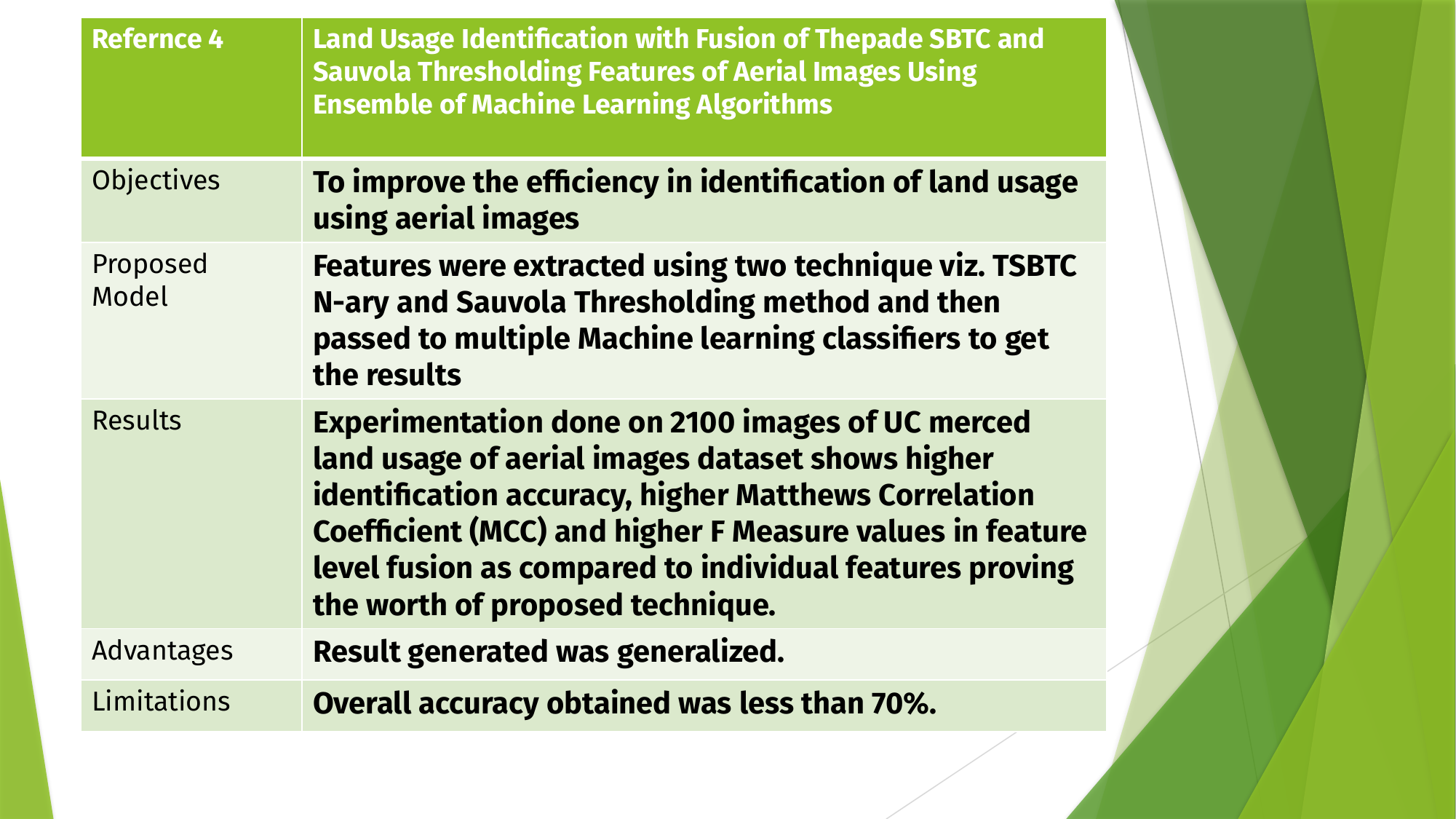

| Refernce 4 | Land Usage Identification with Fusion of Thepade SBTC and Sauvola Thresholding Features of Aerial Images Using Ensemble of Machine Learning Algorithms |
| --- | --- |
| Objectives | To improve the efficiency in identification of land usage using aerial images |
| Proposed Model | Features were extracted using two technique viz. TSBTC N-ary and Sauvola Thresholding method and then passed to multiple Machine learning classifiers to get the results |
| Results | Experimentation done on 2100 images of UC merced land usage of aerial images dataset shows higher identification accuracy, higher Matthews Correlation Coefficient (MCC) and higher F Measure values in feature level fusion as compared to individual features proving the worth of proposed technique. |
| Advantages | Result generated was generalized. |
| Limitations | Overall accuracy obtained was less than 70%. |